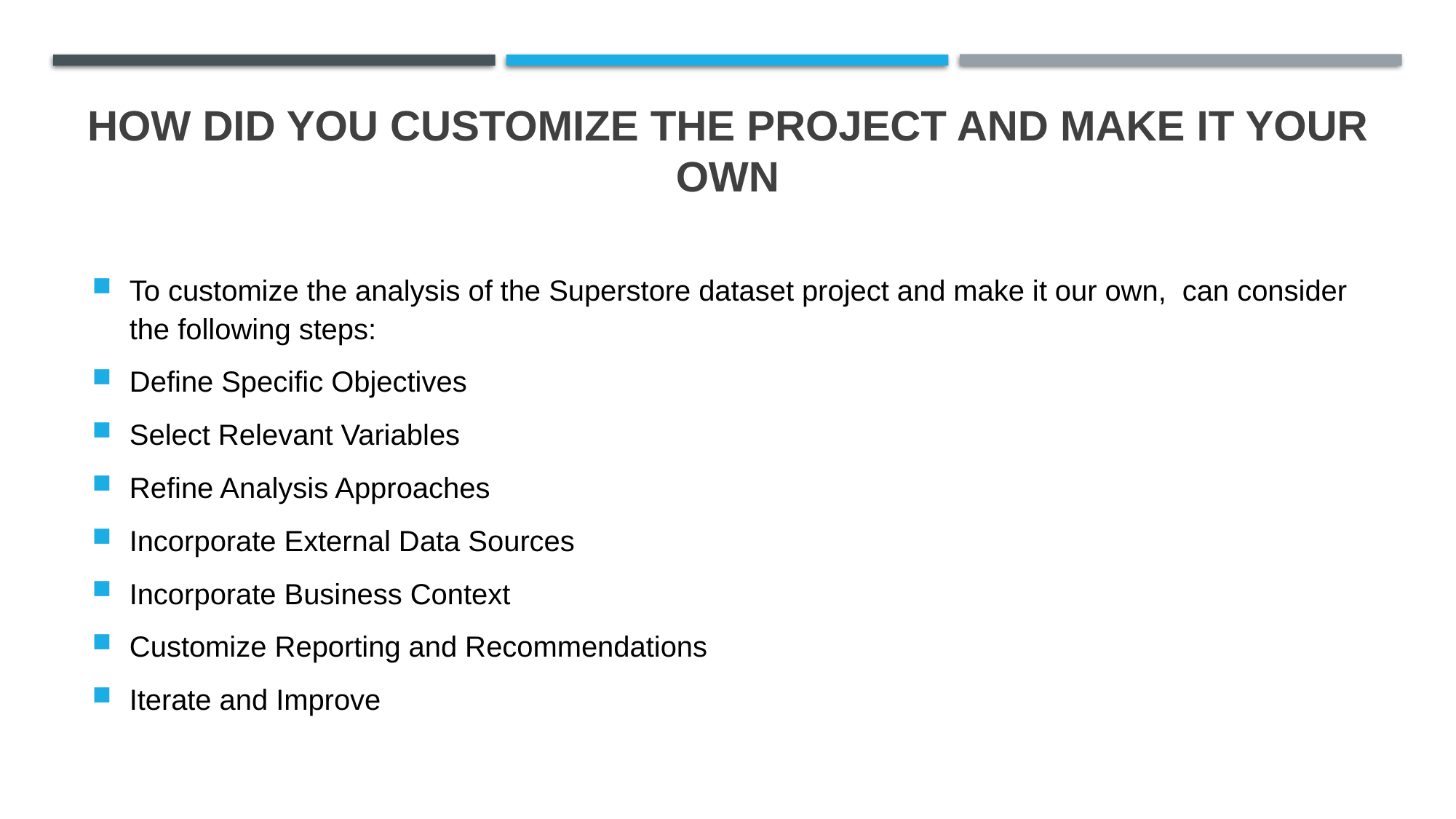

# How did you customize the project and make it your own
To customize the analysis of the Superstore dataset project and make it our own,  can consider the following steps:
Define Specific Objectives
Select Relevant Variables
Refine Analysis Approaches
Incorporate External Data Sources
Incorporate Business Context
Customize Reporting and Recommendations
Iterate and Improve